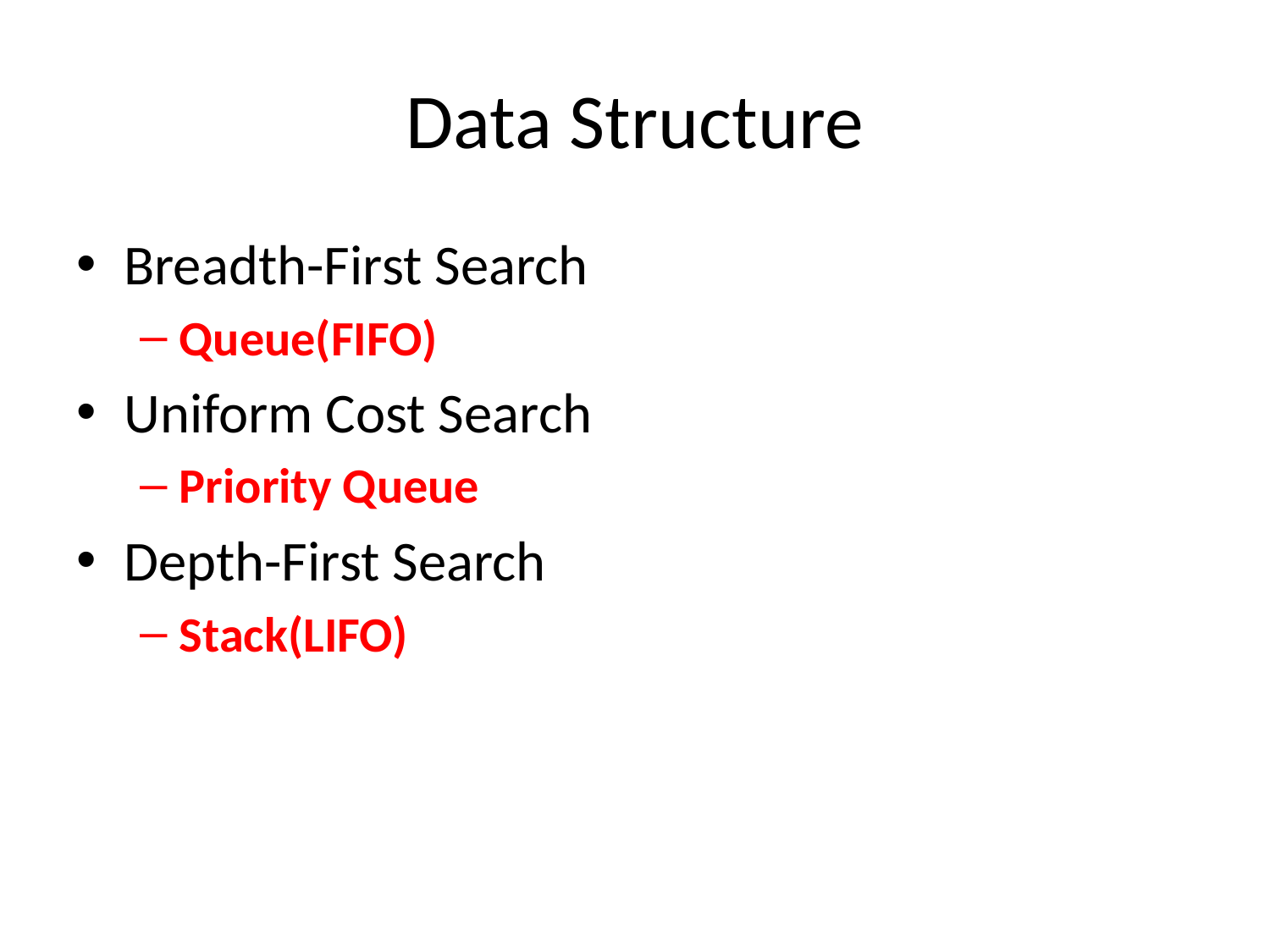

# Data Structure
Breadth-First Search
Queue(FIFO)
Uniform Cost Search
Priority Queue
Depth-First Search
Stack(LIFO)